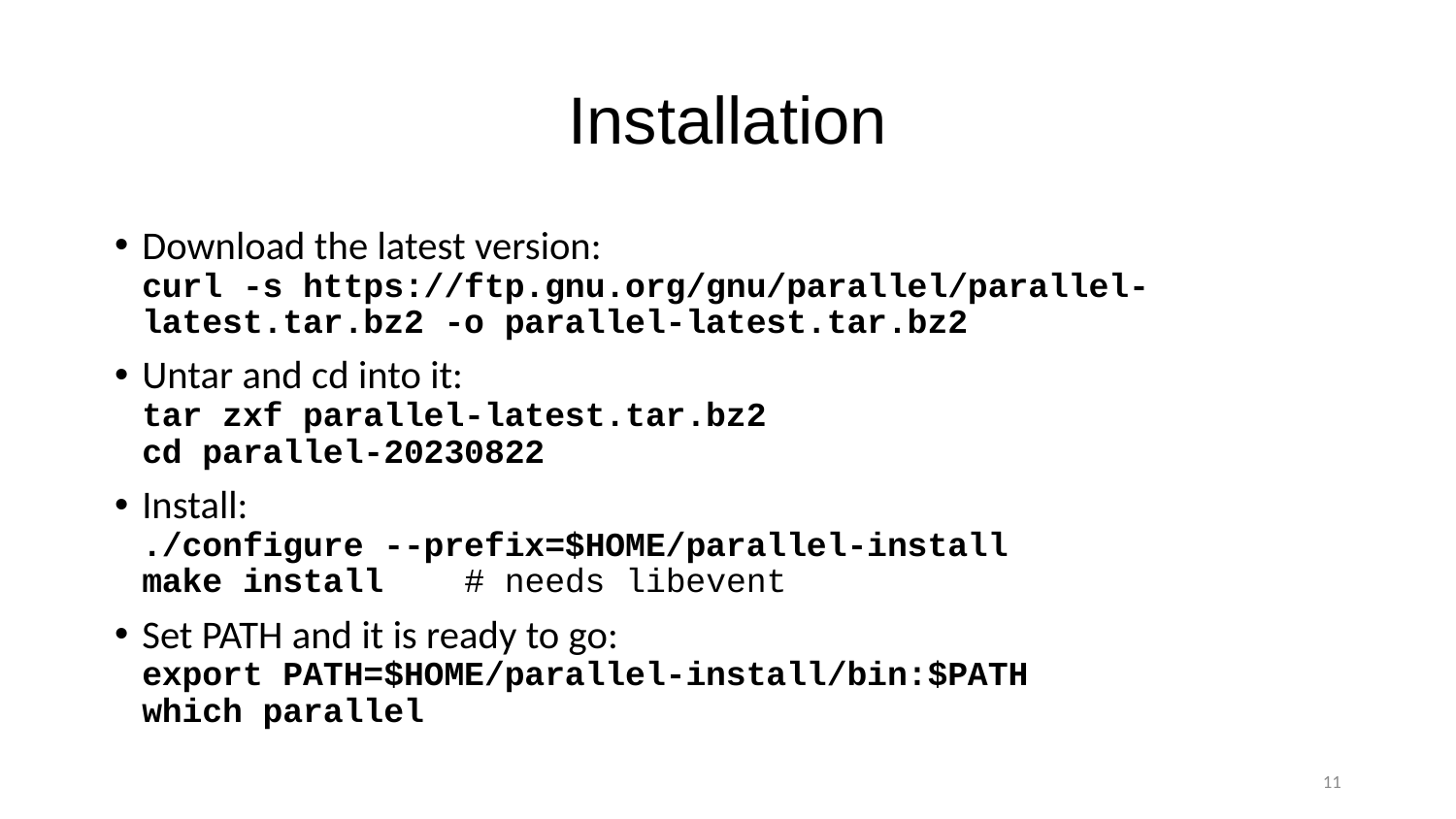

# Installation
Download the latest version:
curl -s https://ftp.gnu.org/gnu/parallel/parallel-latest.tar.bz2 -o parallel-latest.tar.bz2
Untar and cd into it:
tar zxf parallel-latest.tar.bz2
cd parallel-20230822
Install:
./configure --prefix=$HOME/parallel-install
make install    # needs libevent
Set PATH and it is ready to go:
export PATH=$HOME/parallel-install/bin:$PATH
which parallel
11